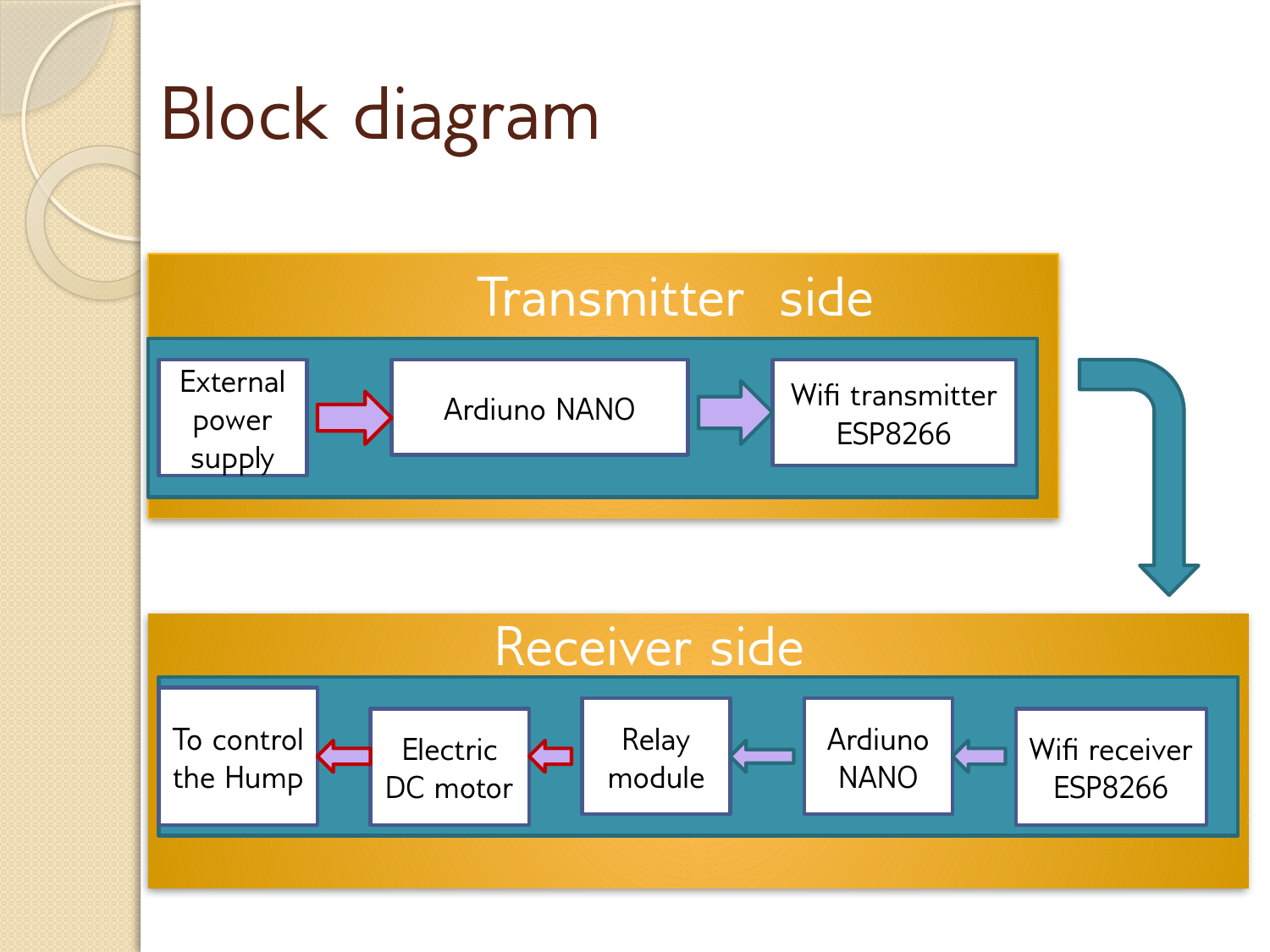

# Block diagram
                  Transmitter  side

External power supply
Ardiuno NANO
Wifi transmitter
ESP8266

           Receiver side
Transmitter  sidef

To control the Hump
Relay module
Ardiuno NANO
Electric DC motor
Wifi receiver ESP8266